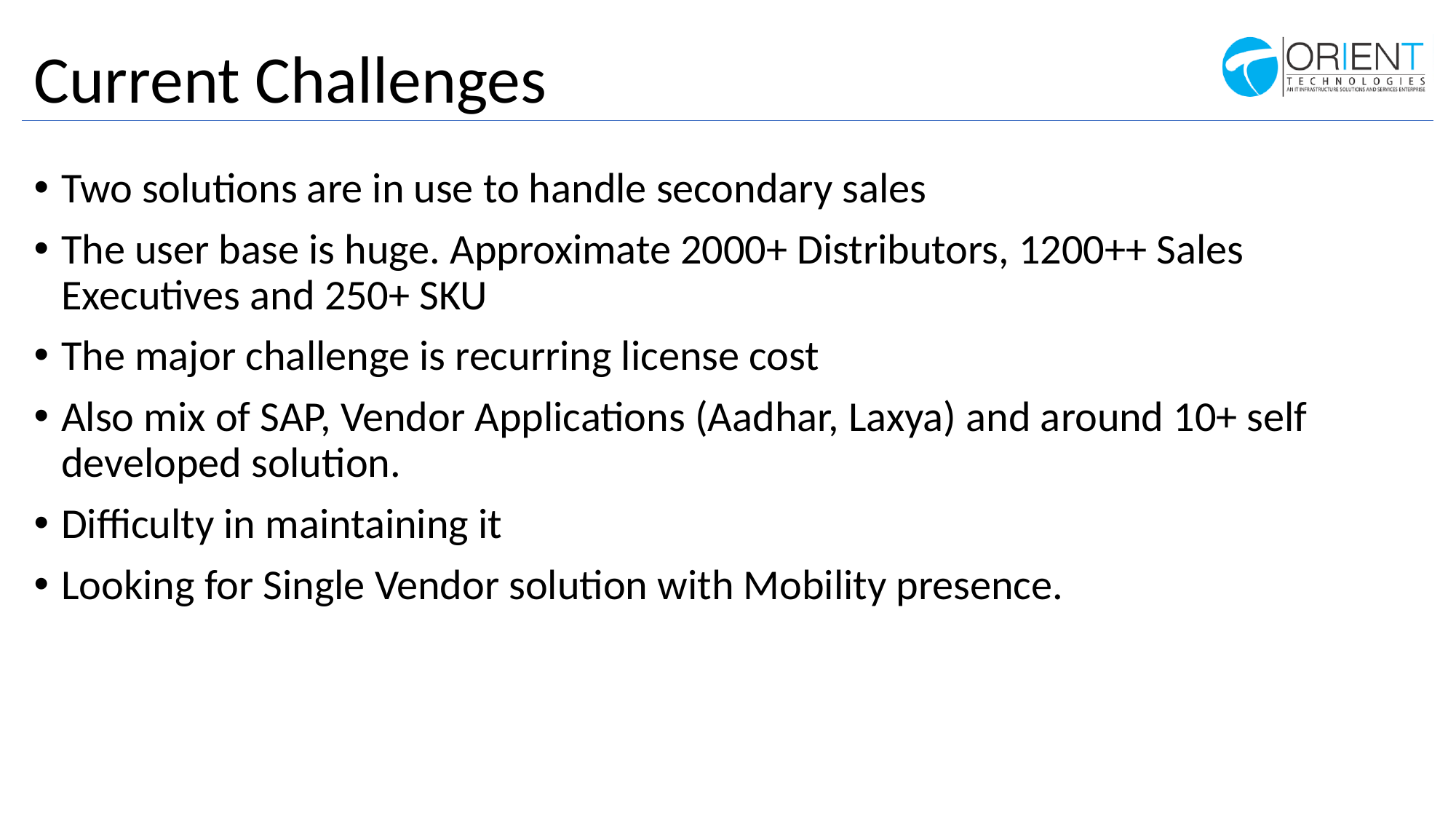

# Current Challenges
Two solutions are in use to handle secondary sales
The user base is huge. Approximate 2000+ Distributors, 1200++ Sales Executives and 250+ SKU
The major challenge is recurring license cost
Also mix of SAP, Vendor Applications (Aadhar, Laxya) and around 10+ self developed solution.
Difficulty in maintaining it
Looking for Single Vendor solution with Mobility presence.